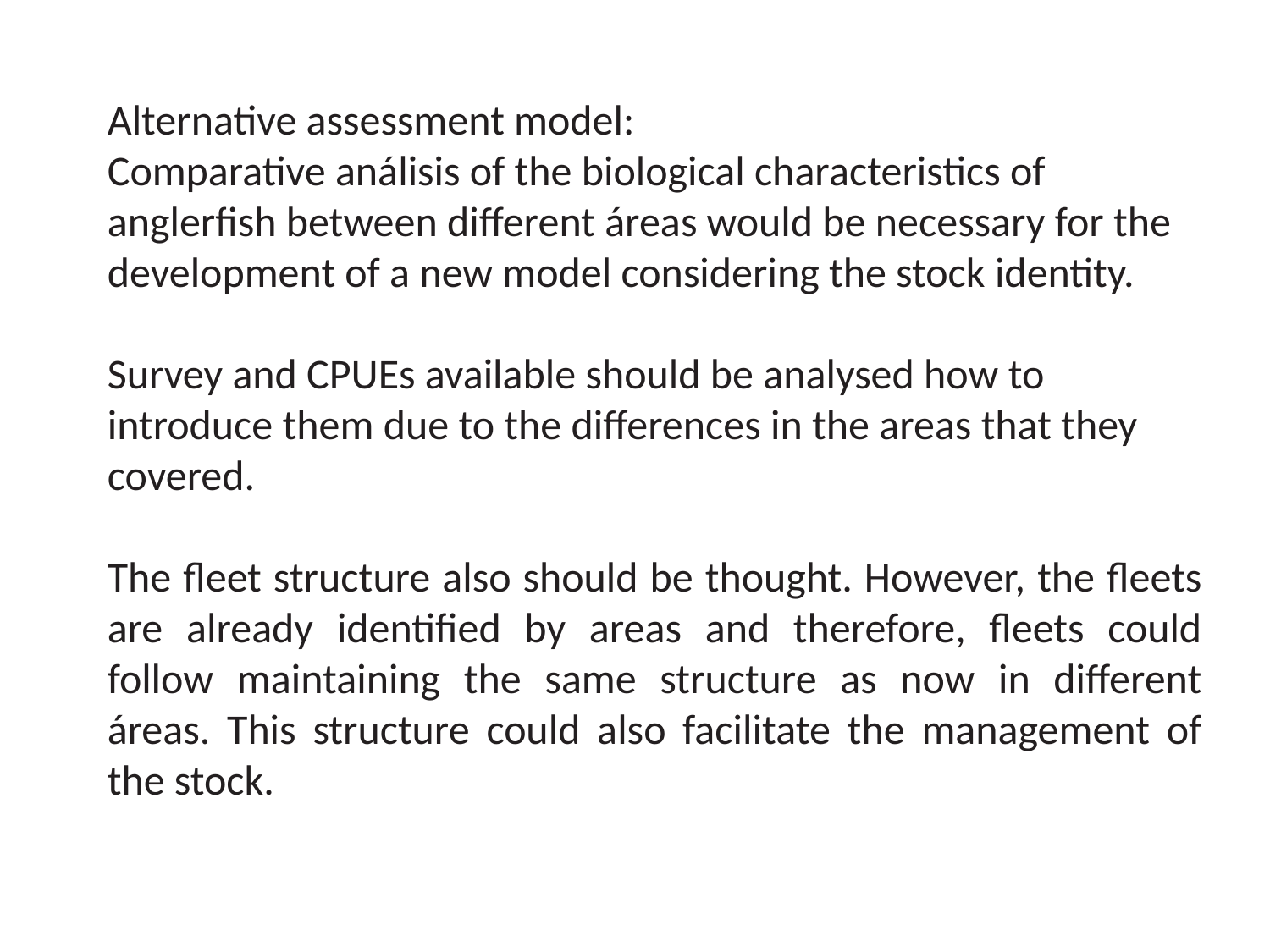

Alternative assessment model:
Comparative análisis of the biological characteristics of anglerfish between different áreas would be necessary for the development of a new model considering the stock identity.

Survey and CPUEs available should be analysed how to introduce them due to the differences in the areas that they covered.

The fleet structure also should be thought. However, the fleets are already identified by areas and therefore, fleets could follow maintaining the same structure as now in different áreas. This structure could also facilitate the management of the stock.